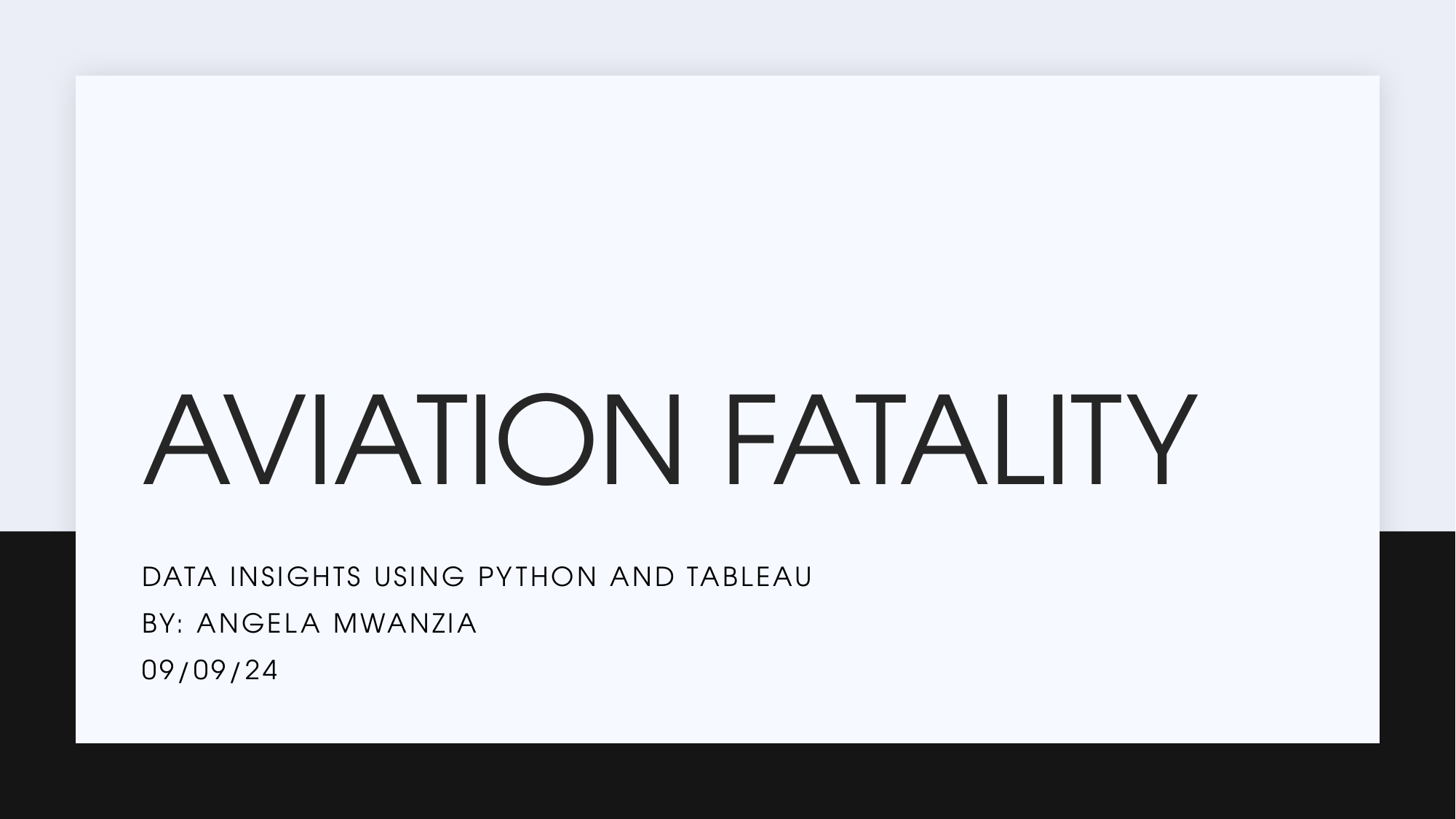

# AVIATION FATALITY
Data insights using python and Tableau
By: Angela mwanzia
09/09/24